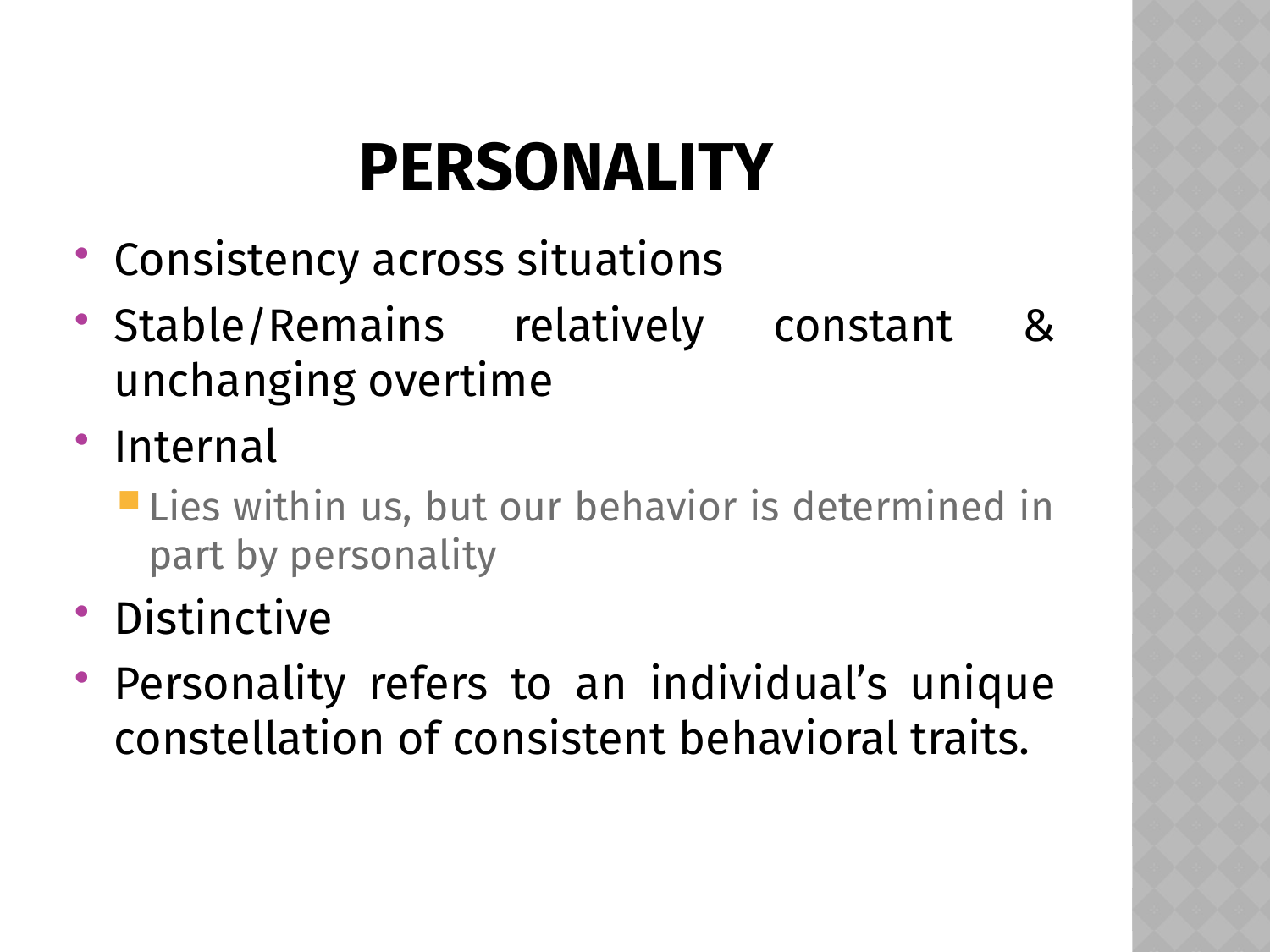

# Personality
Consistency across situations
Stable/Remains relatively constant & unchanging overtime
Internal
Lies within us, but our behavior is determined in part by personality
Distinctive
Personality refers to an individual’s unique constellation of consistent behavioral traits.